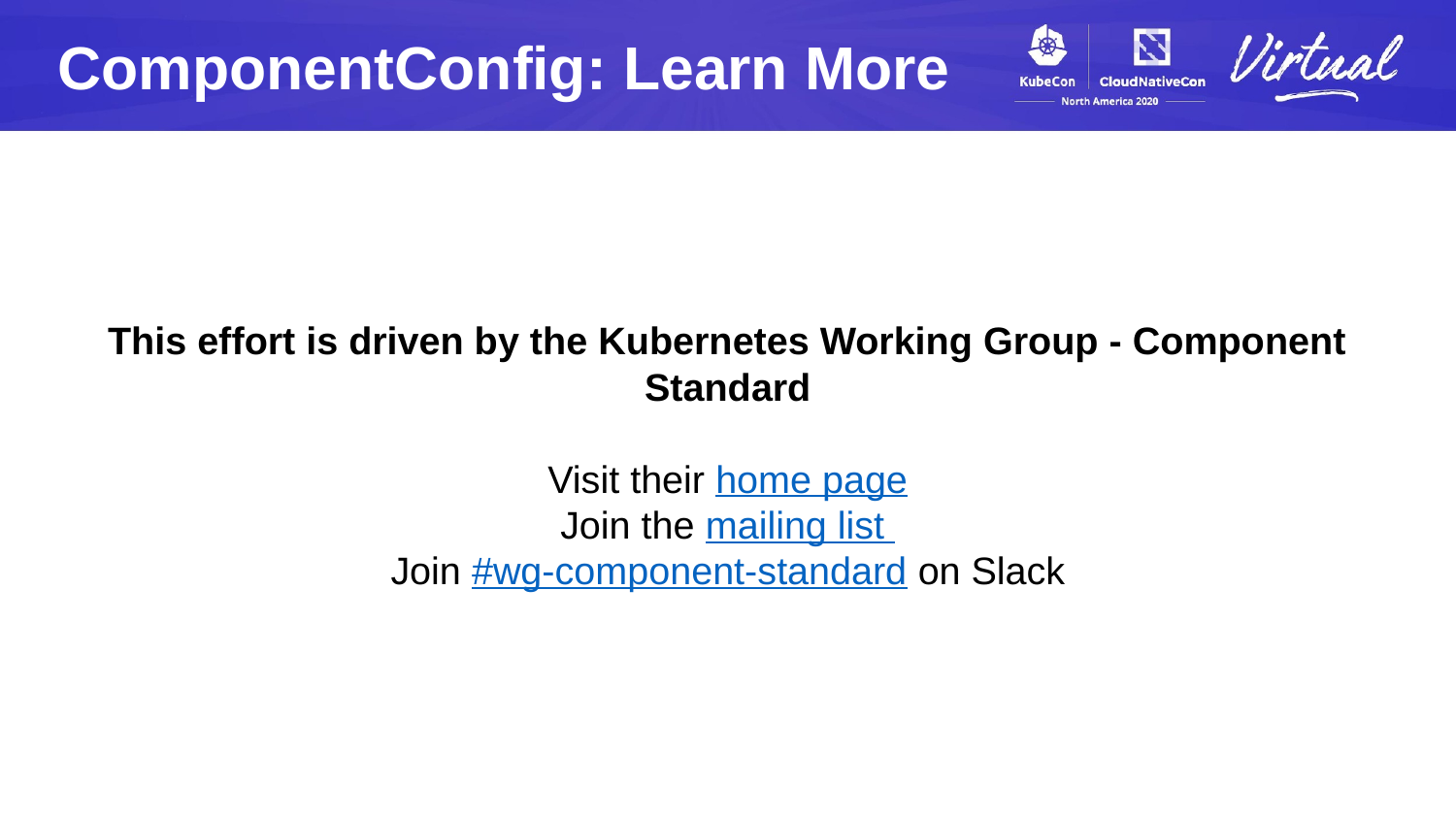

ComponentConfig: Learn More
This effort is driven by the Kubernetes Working Group - Component Standard

Visit their home page
Join the mailing list
Join #wg-component-standard on Slack